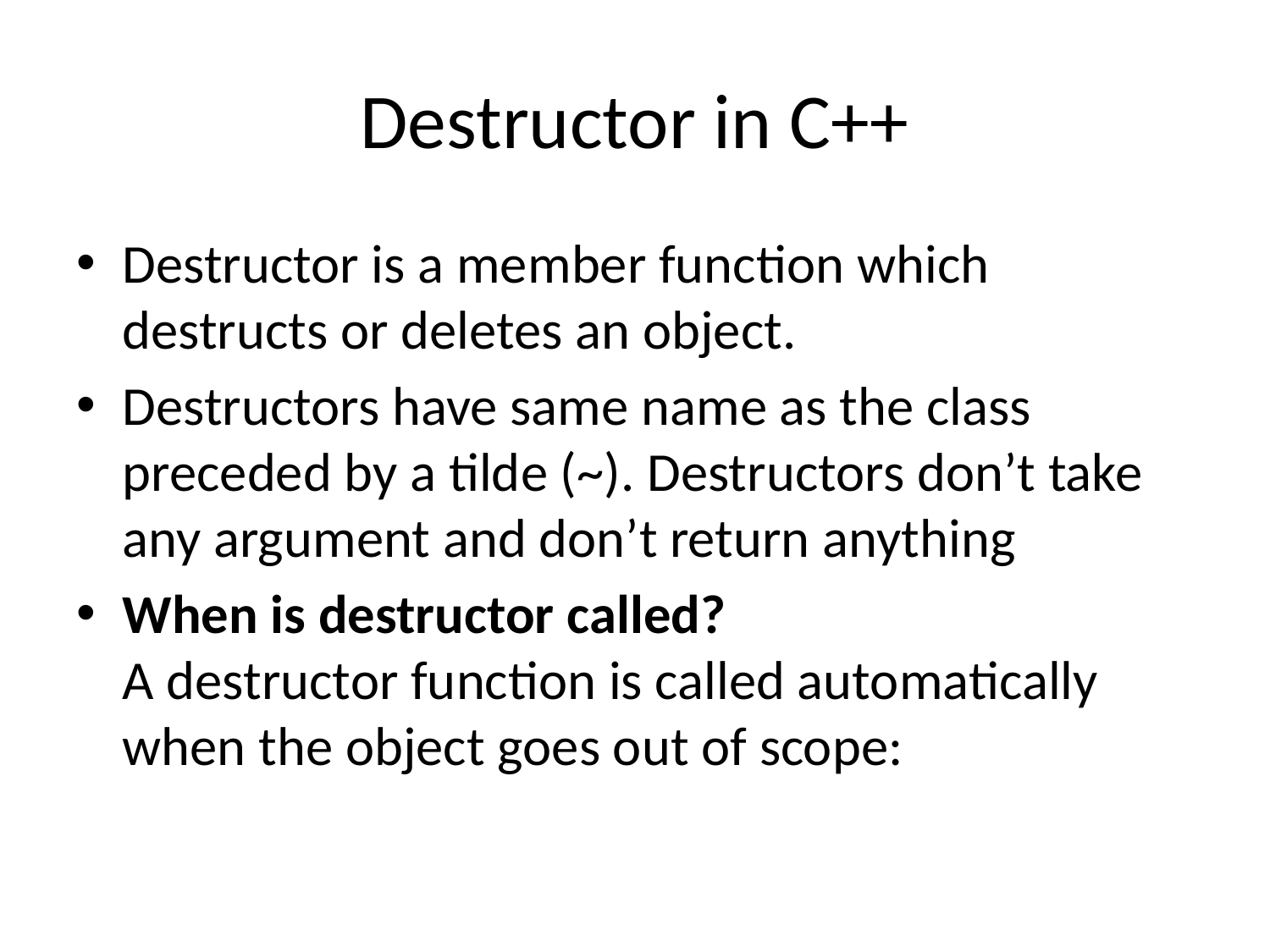

# Destructor in C++
Destructor is a member function which destructs or deletes an object.
Destructors have same name as the class preceded by a tilde (~). Destructors don’t take any argument and don’t return anything
When is destructor called?
A destructor function is called automatically when the object goes out of scope: